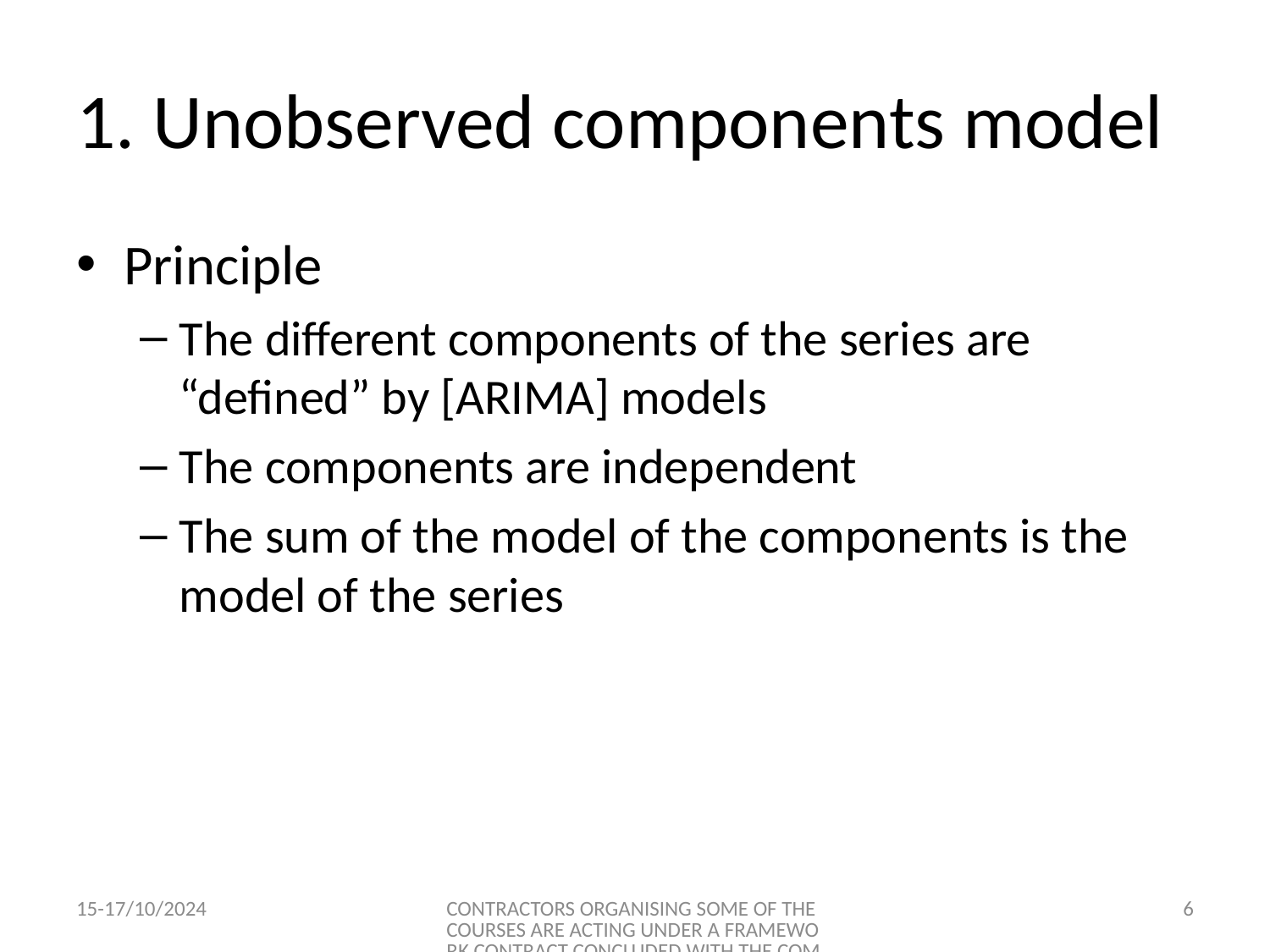

# 1. Unobserved components model
Principle
The different components of the series are “defined” by [ARIMA] models
The components are independent
The sum of the model of the components is the model of the series
15-17/10/2024
CONTRACTORS ORGANISING SOME OF THE COURSES ARE ACTING UNDER A FRAMEWORK CONTRACT CONCLUDED WITH THE COMMISSION
6